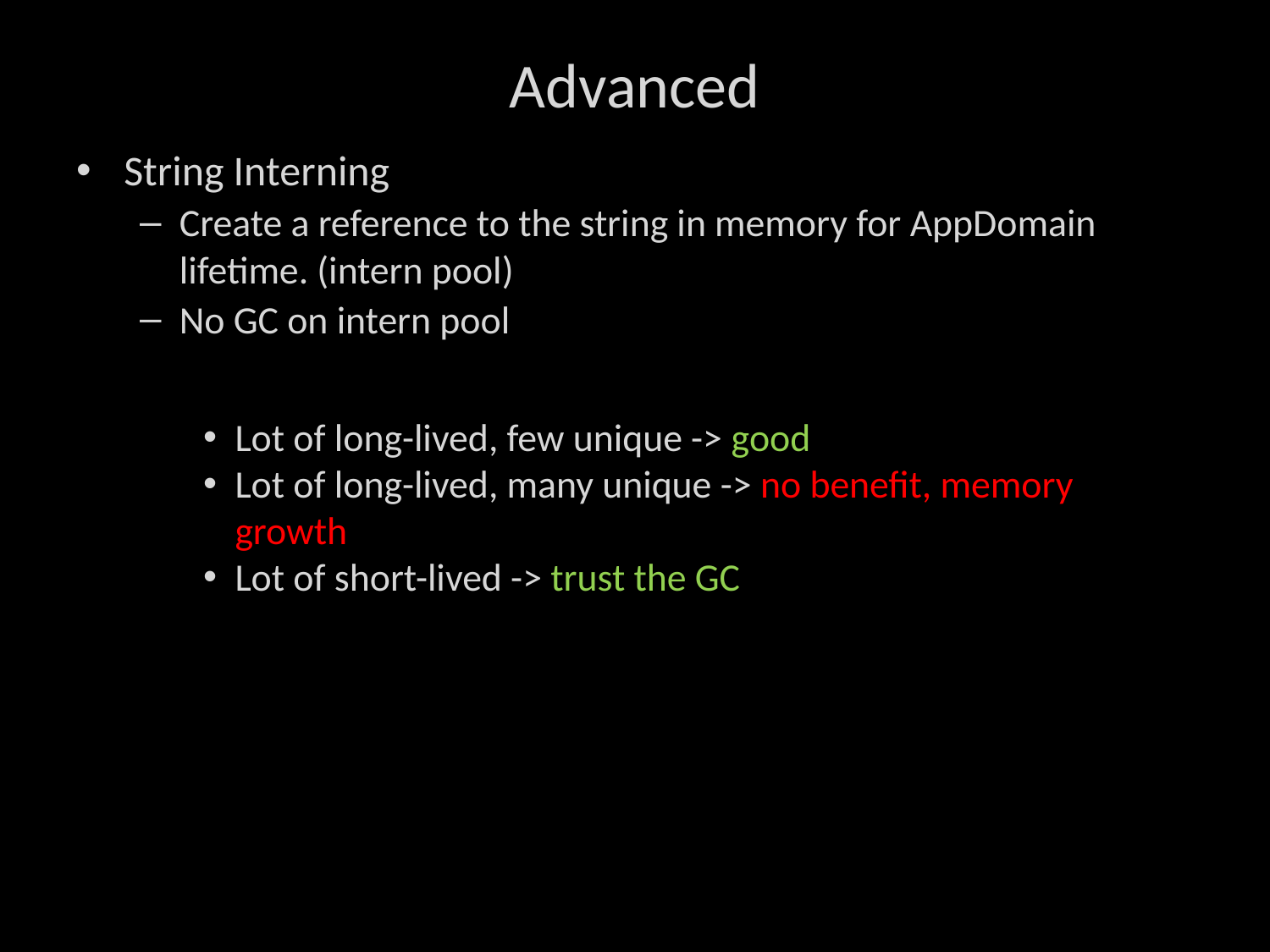

# Advanced
String Interning
Create a reference to the string in memory for AppDomain lifetime. (intern pool)
No GC on intern pool

Lot of long-lived, few unique -> good
Lot of long-lived, many unique -> no benefit, memory growth
Lot of short-lived -> trust the GC